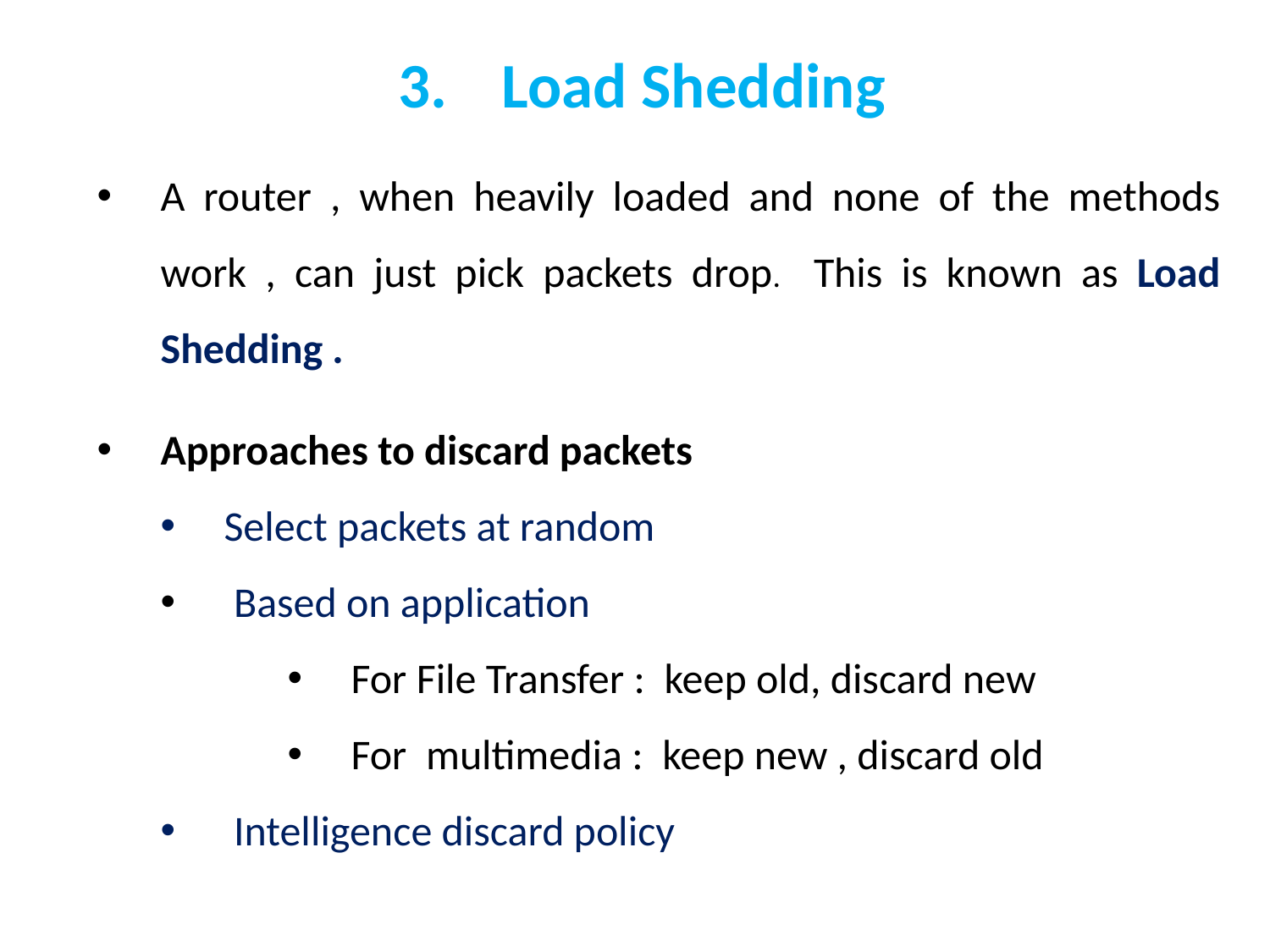

Load Shedding

A router , when heavily loaded and none of the methods work , can just pick packets drop.  This is known as Load Shedding .
Approaches to discard packets
Select packets at random
 Based on application
For File Transfer :  keep old, discard new
For  multimedia :  keep new , discard old
 Intelligence discard policy